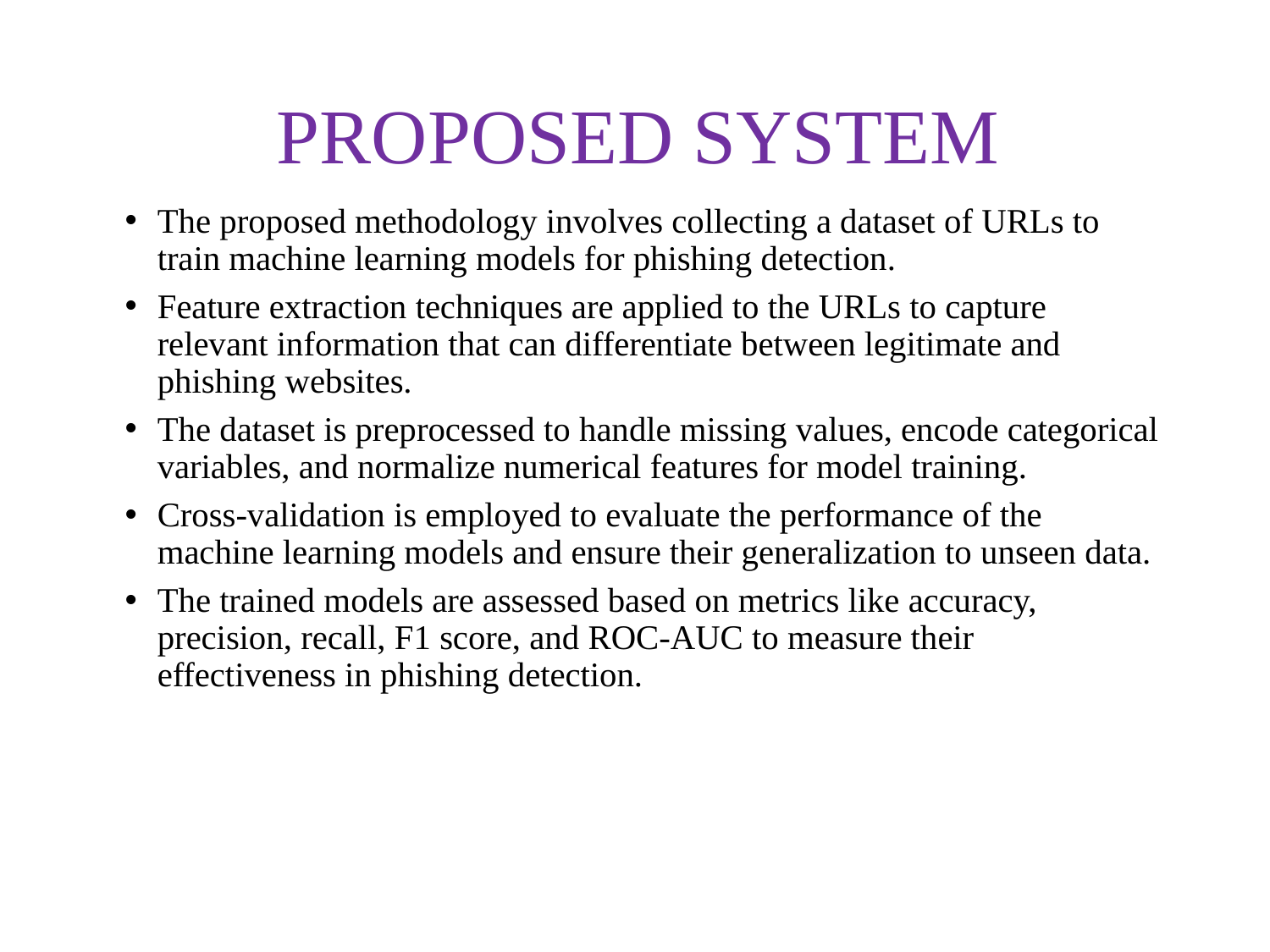

# PROPOSED SYSTEM
The proposed methodology involves collecting a dataset of URLs to train machine learning models for phishing detection.
Feature extraction techniques are applied to the URLs to capture relevant information that can differentiate between legitimate and phishing websites.
The dataset is preprocessed to handle missing values, encode categorical variables, and normalize numerical features for model training.
Cross-validation is employed to evaluate the performance of the machine learning models and ensure their generalization to unseen data.
The trained models are assessed based on metrics like accuracy, precision, recall, F1 score, and ROC-AUC to measure their effectiveness in phishing detection.